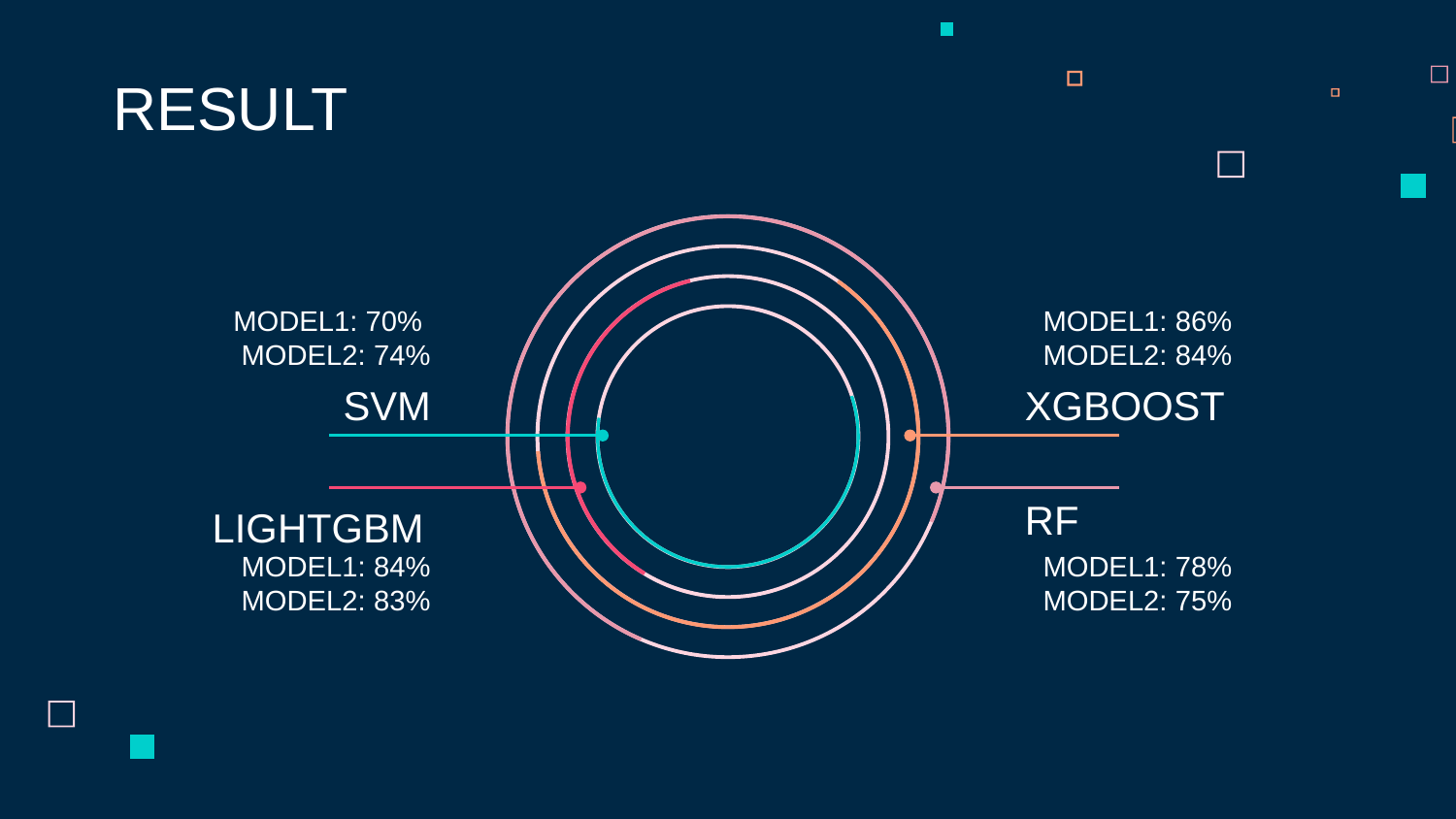

RESULT

MODEL1: 70%
MODEL2: 74%
MODEL1: 86%
MODEL2: 84%

# SVM
XGBOOST
LIGHTGBM
RF
MODEL1: 84%
MODEL2: 83%

MODEL1: 78%
MODEL2: 75%